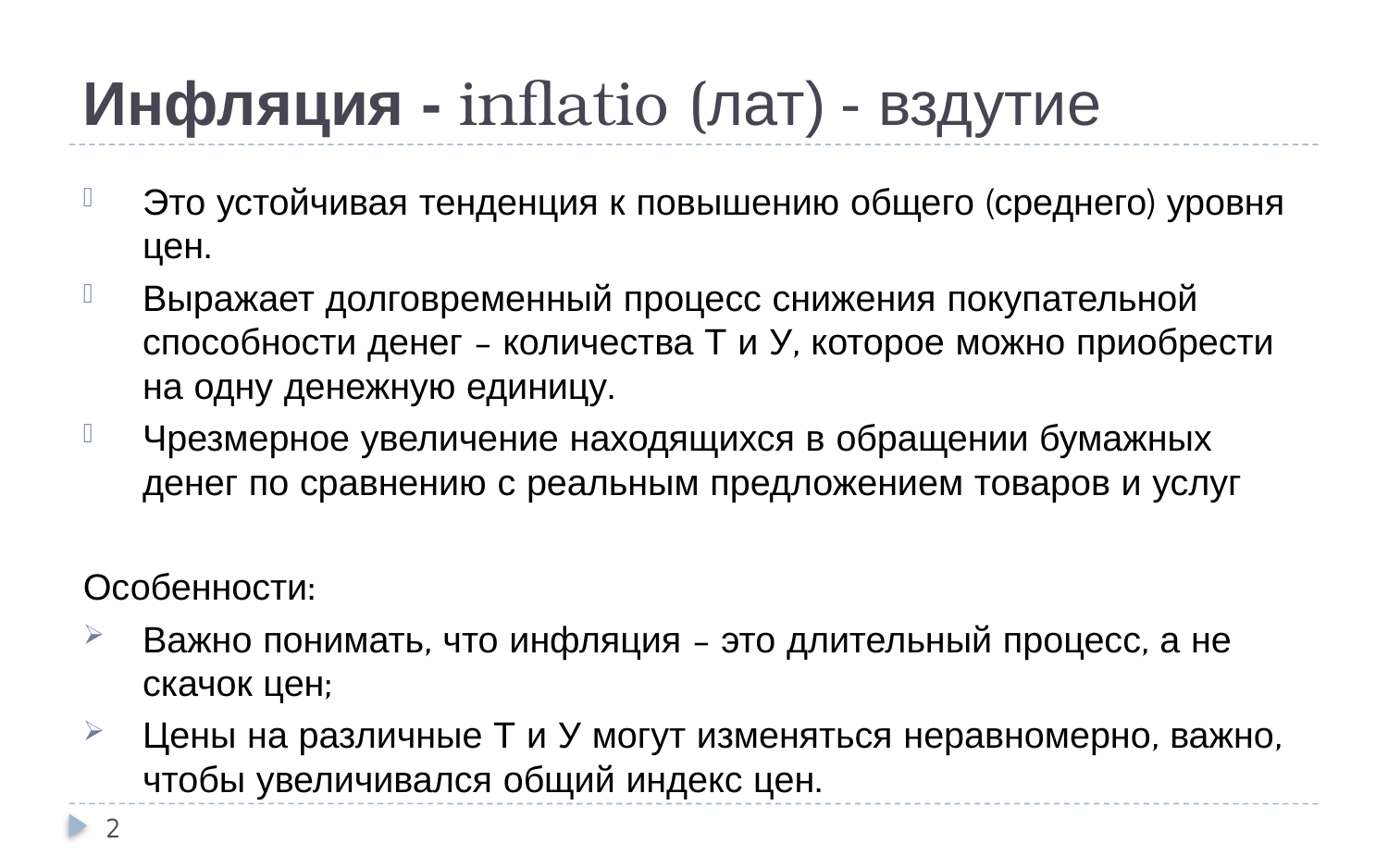

Инфляция - inflatio (лат) - вздутие
Это устойчивая тенденция к повышению общего (среднего) уровня цен.
Выражает долговременный процесс снижения покупательной способности денег – количества Т и У, которое можно приобрести на одну денежную единицу.
Чрезмерное увеличение находящихся в обращении бумажных денег по сравнению с реальным предложением товаров и услуг

Особенности:
Важно понимать, что инфляция – это длительный процесс, а не скачок цен;
Цены на различные Т и У могут изменяться неравномерно, важно, чтобы увеличивался общий индекс цен.
2